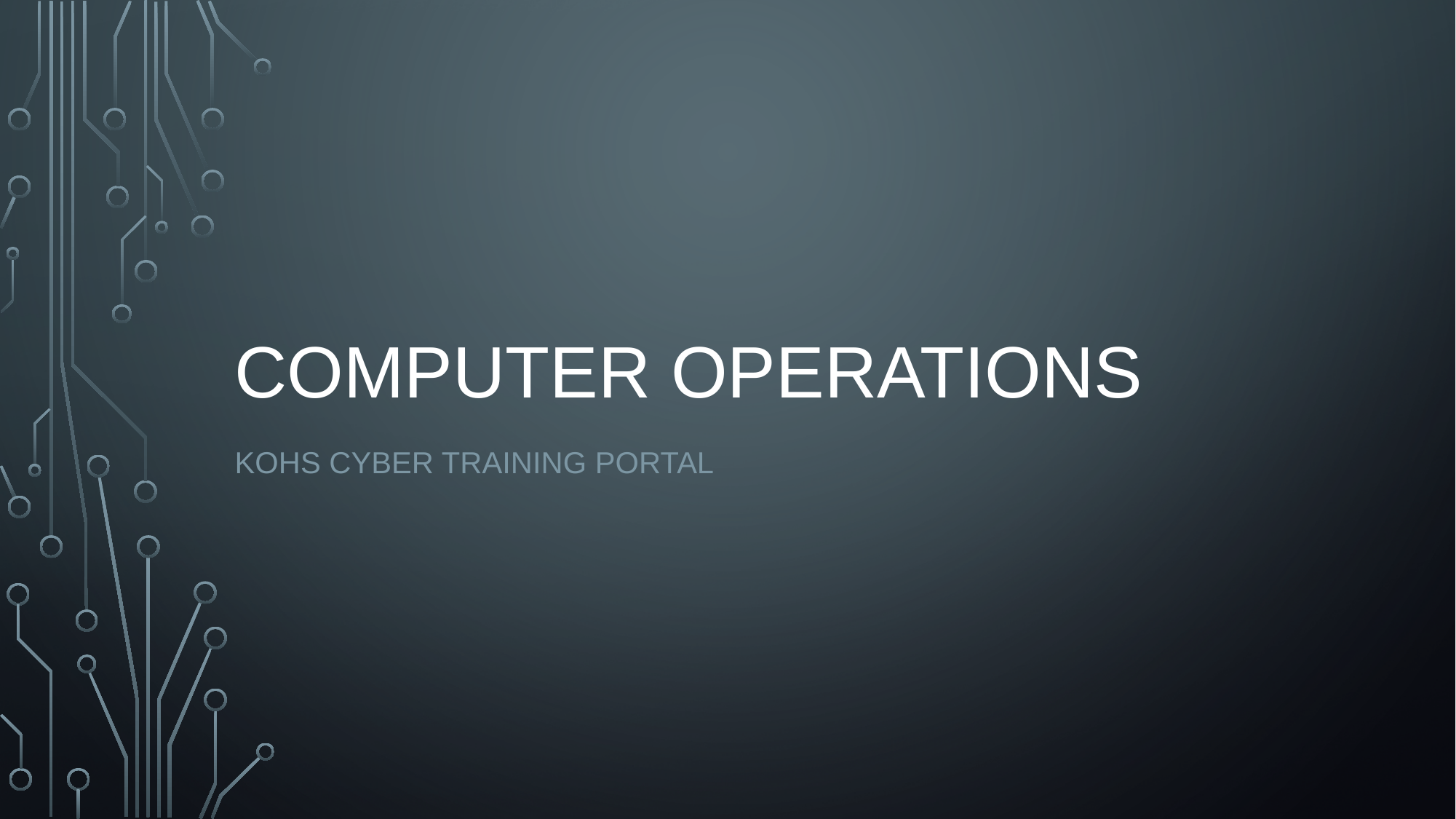

# Computer operations
KOHS Cyber Training Portal